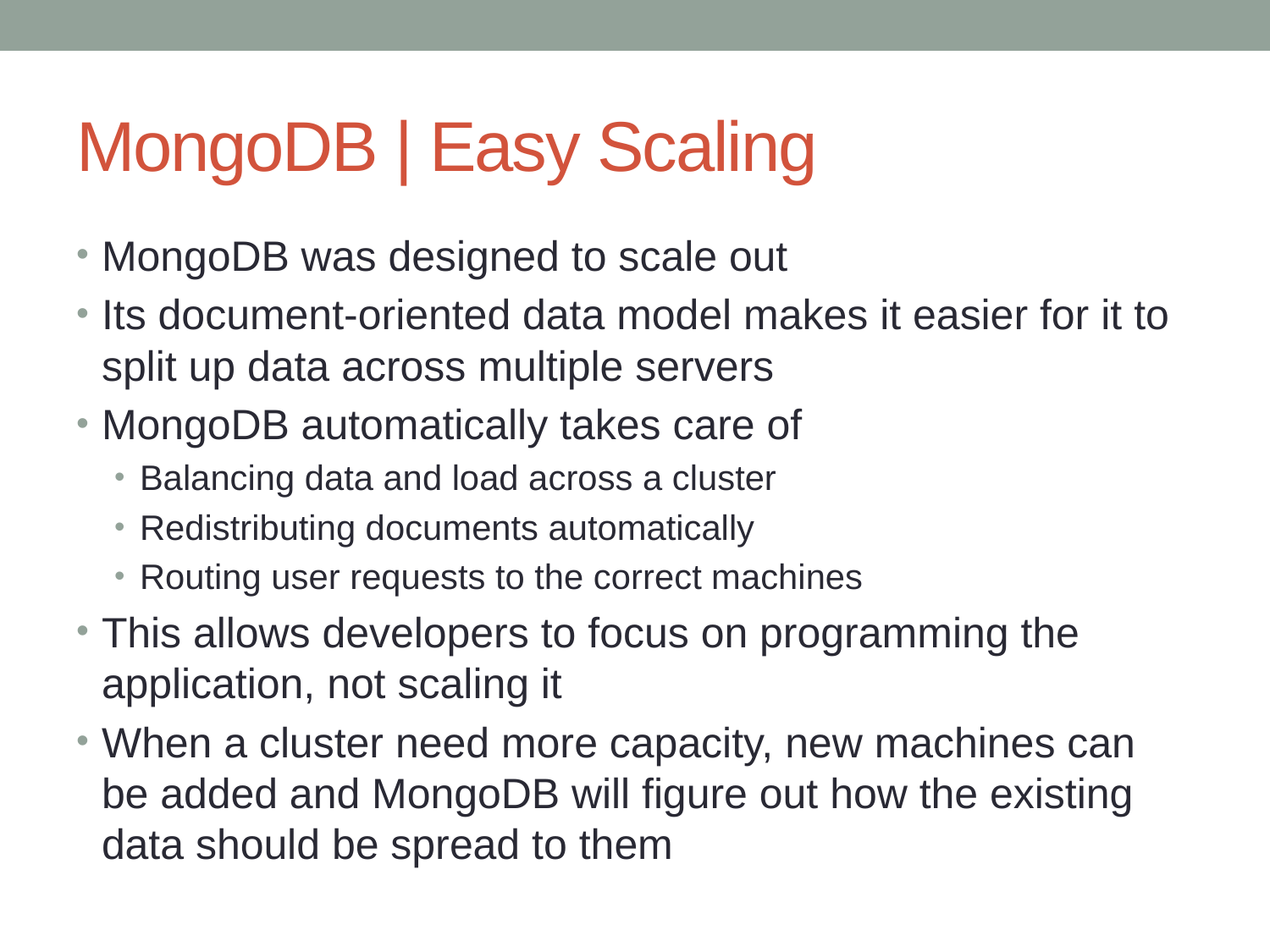

# MongoDB | Easy Scaling
MongoDB was designed to scale out
Its document-oriented data model makes it easier for it to split up data across multiple servers
MongoDB automatically takes care of
Balancing data and load across a cluster
Redistributing documents automatically
Routing user requests to the correct machines
This allows developers to focus on programming the application, not scaling it
When a cluster need more capacity, new machines can be added and MongoDB will figure out how the existing data should be spread to them